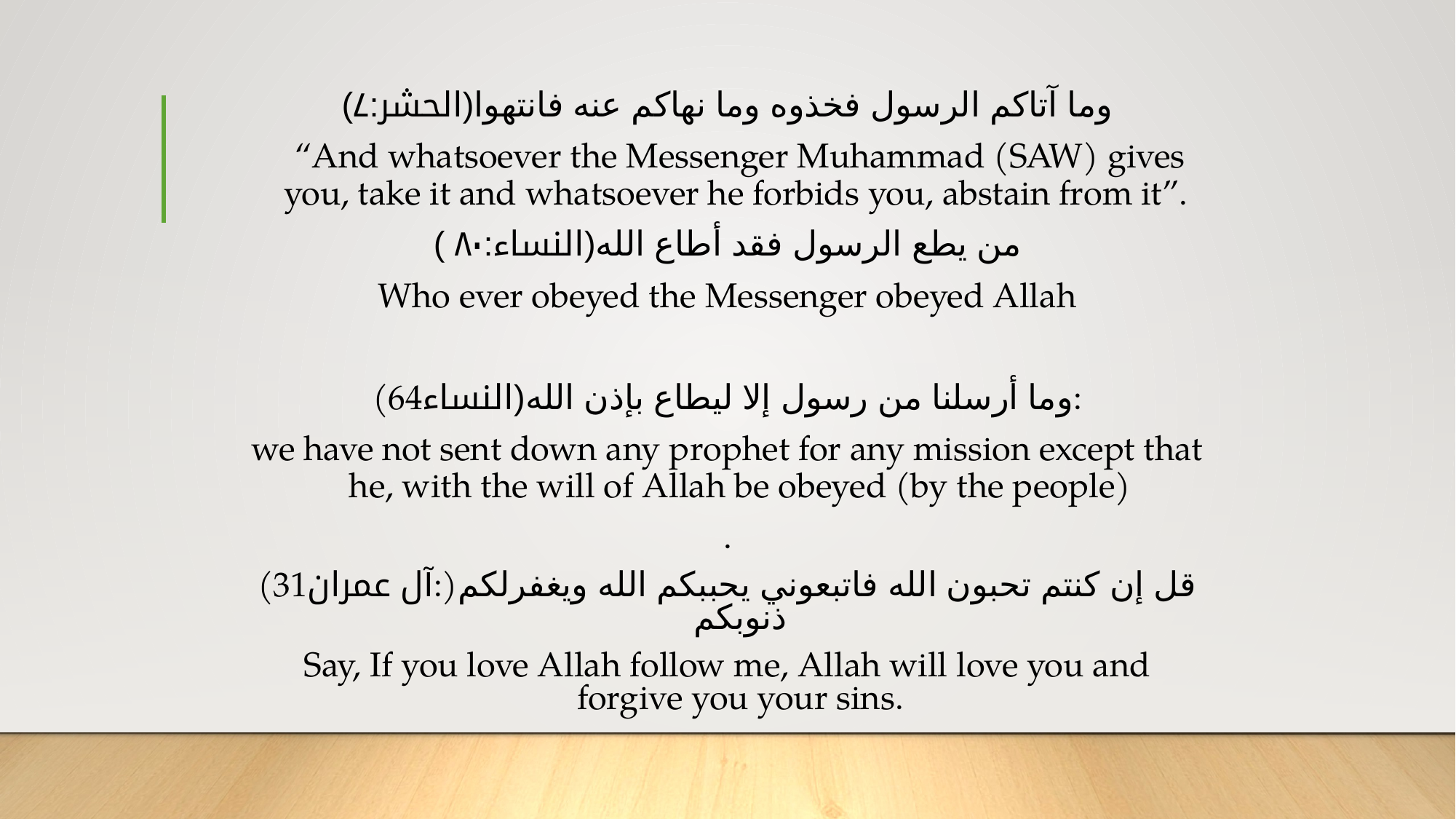

وما آتاكم الرسول فخذوه وما نهاكم عنه فانتهوا(الحشر:۷)
	“And whatsoever the Messenger Muhammad (SAW) gives you, take it and whatsoever he forbids you, abstain from it”.
من يطع الرسول فقد أطاع الله(النساء:۸۰ )
Who ever obeyed the Messenger obeyed Allah

(64وما أرسلنا من رسول إلا ليطاع بإذن الله(النساء:
we have not sent down any prophet for any mission except that he, with the will of Allah be obeyed (by the people)
.
(31آل عمران:)قل إن كنتم تحبون الله فاتبعوني يحببكم الله ويغفرلكم ذنوبكم
Say, If you love Allah follow me, Allah will love you and forgive you your sins.